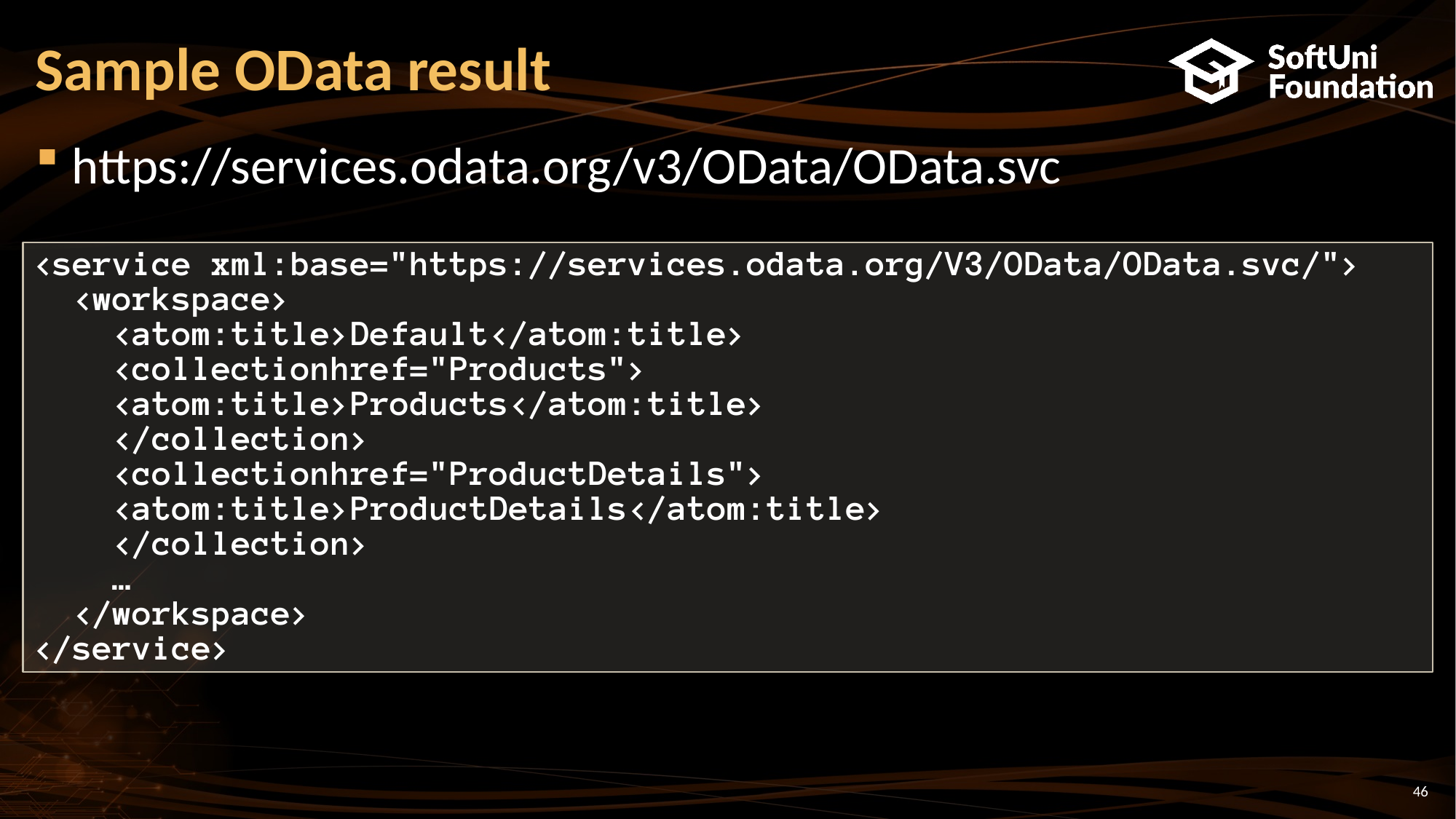

# Sample OData result
https://services.odata.org/v3/OData/OData.svc
<service xml:base="https://services.odata.org/V3/OData/OData.svc/">
  <workspace>
    <atom:title>Default</atom:title>
    <collectionhref="Products">
    <atom:title>Products</atom:title>
    </collection>
    <collectionhref="ProductDetails">
    <atom:title>ProductDetails</atom:title>
    </collection>
    …
  </workspace>
</service>
46